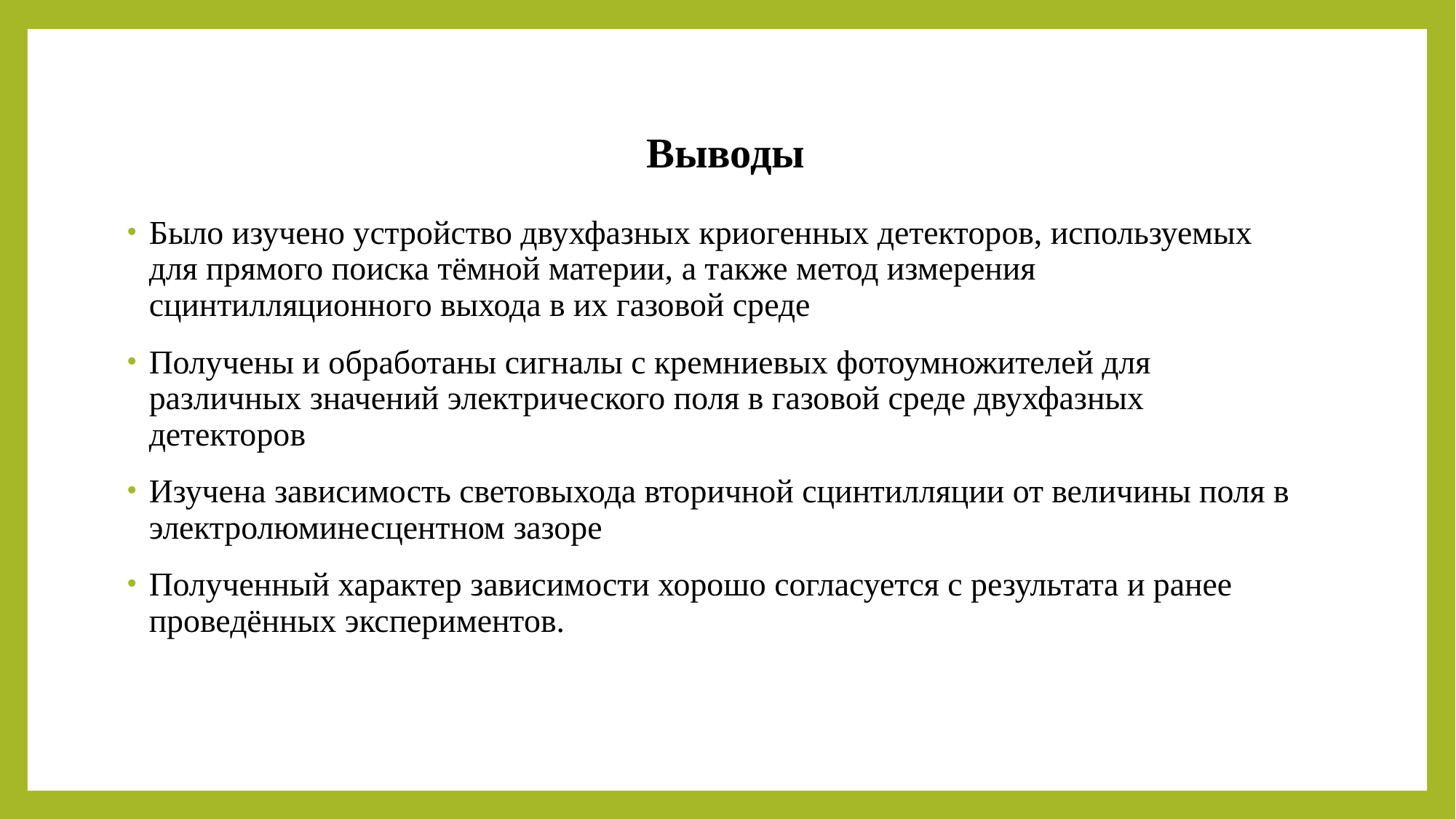

# Выводы
Было изучено устройство двухфазных криогенных детекторов, используемых для прямого поиска тёмной материи, а также метод измерения сцинтилляционного выхода в их газовой среде
Получены и обработаны сигналы с кремниевых фотоумножителей для различных значений электрического поля в газовой среде двухфазных детекторов
Изучена зависимость световыхода вторичной сцинтилляции от величины поля в электролюминесцентном зазоре
Полученный характер зависимости хорошо согласуется с результата и ранее проведённых экспериментов.